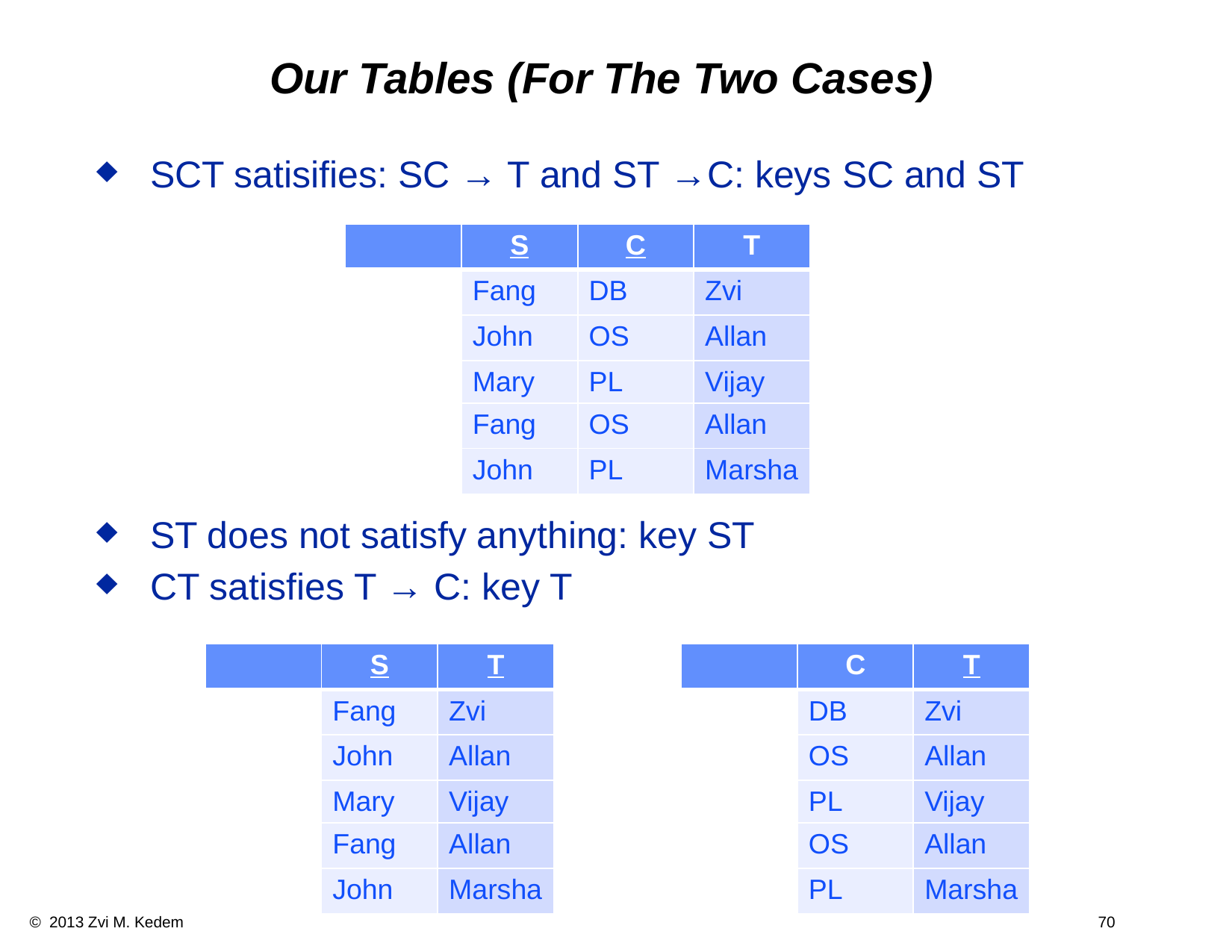

# Our Tables (For The Two Cases)
SCT satisifies: SC → T and ST →C: keys SC and ST

ST does not satisfy anything: key ST
CT satisfies T → C: key T
|  | S | C | T |
| --- | --- | --- | --- |
|  | Fang | DB | Zvi |
|  | John | OS | Allan |
|  | Mary | PL | Vijay |
|  | Fang | OS | Allan |
|  | John | PL | Marsha |
|  | S | T |
| --- | --- | --- |
|  | Fang | Zvi |
|  | John | Allan |
|  | Mary | Vijay |
|  | Fang | Allan |
|  | John | Marsha |
|  | C | T |
| --- | --- | --- |
|  | DB | Zvi |
|  | OS | Allan |
|  | PL | Vijay |
|  | OS | Allan |
|  | PL | Marsha |